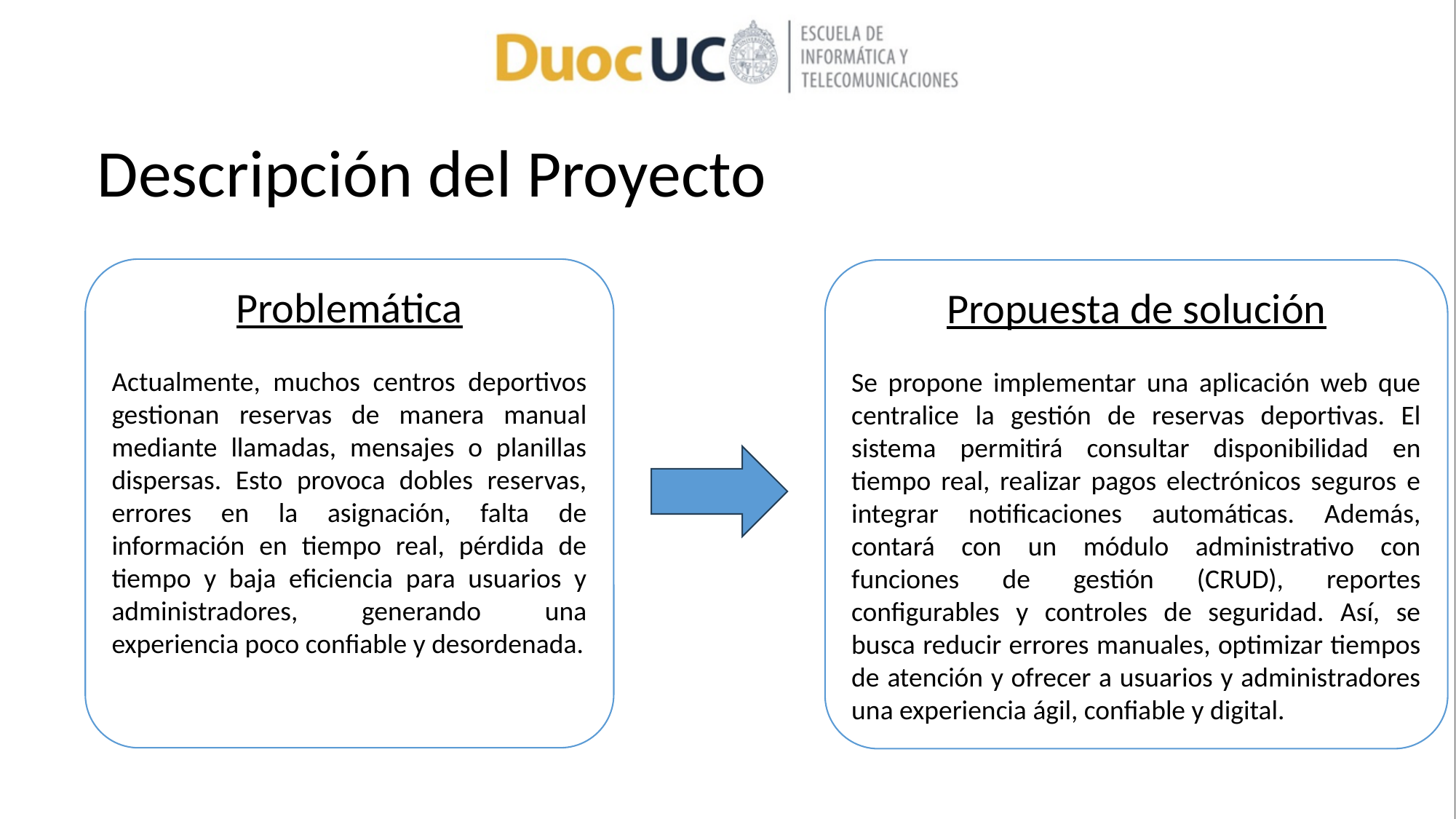

# Descripción del Proyecto
Problemática

Actualmente, muchos centros deportivos gestionan reservas de manera manual mediante llamadas, mensajes o planillas dispersas. Esto provoca dobles reservas, errores en la asignación, falta de información en tiempo real, pérdida de tiempo y baja eficiencia para usuarios y administradores, generando una experiencia poco confiable y desordenada.

Propuesta de solución

Se propone implementar una aplicación web que centralice la gestión de reservas deportivas. El sistema permitirá consultar disponibilidad en tiempo real, realizar pagos electrónicos seguros e integrar notificaciones automáticas. Además, contará con un módulo administrativo con funciones de gestión (CRUD), reportes configurables y controles de seguridad. Así, se busca reducir errores manuales, optimizar tiempos de atención y ofrecer a usuarios y administradores una experiencia ágil, confiable y digital.